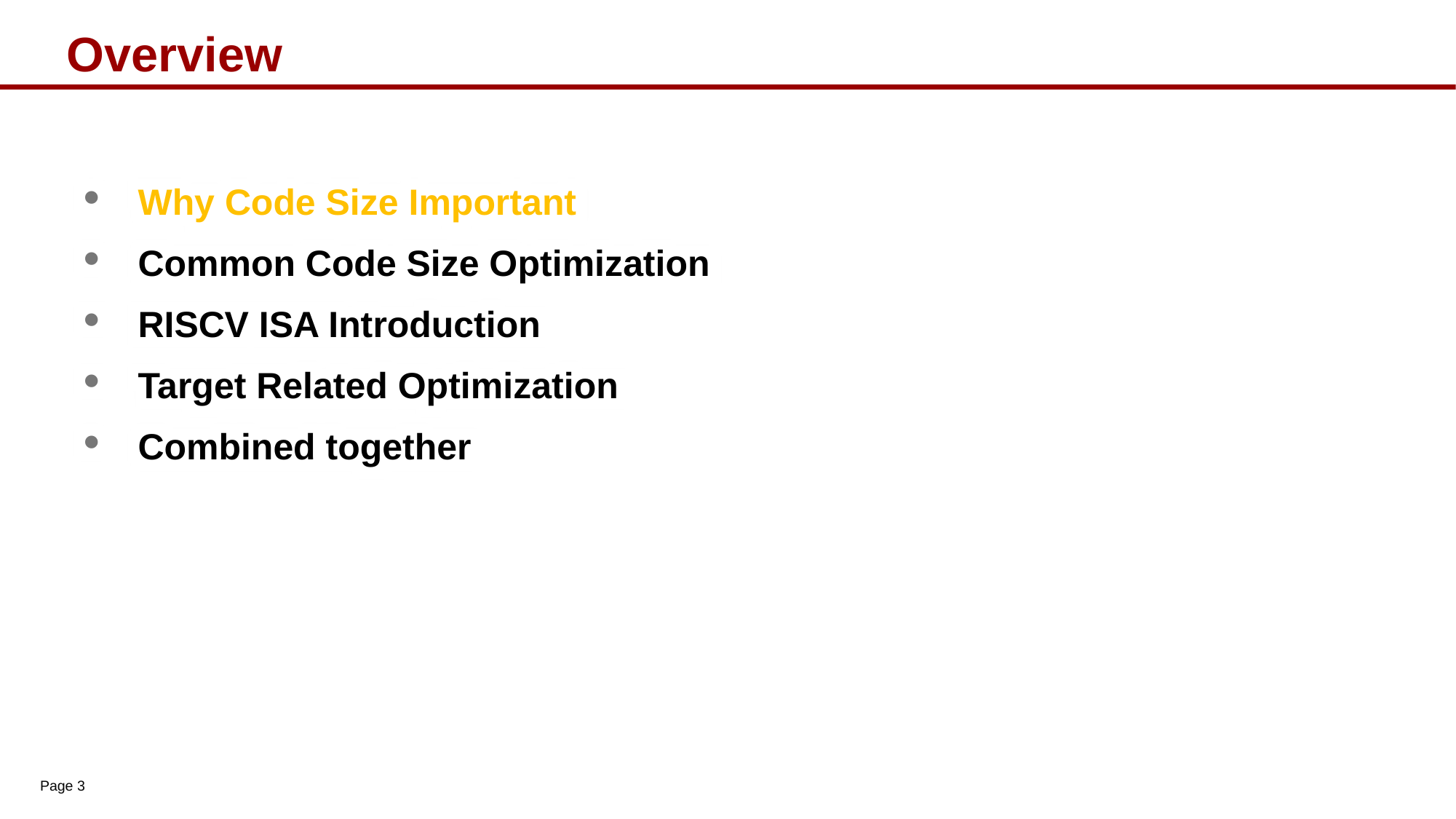

# Overview
Why Code Size Important
Common Code Size Optimization
RISCV ISA Introduction
Target Related Optimization
Combined together